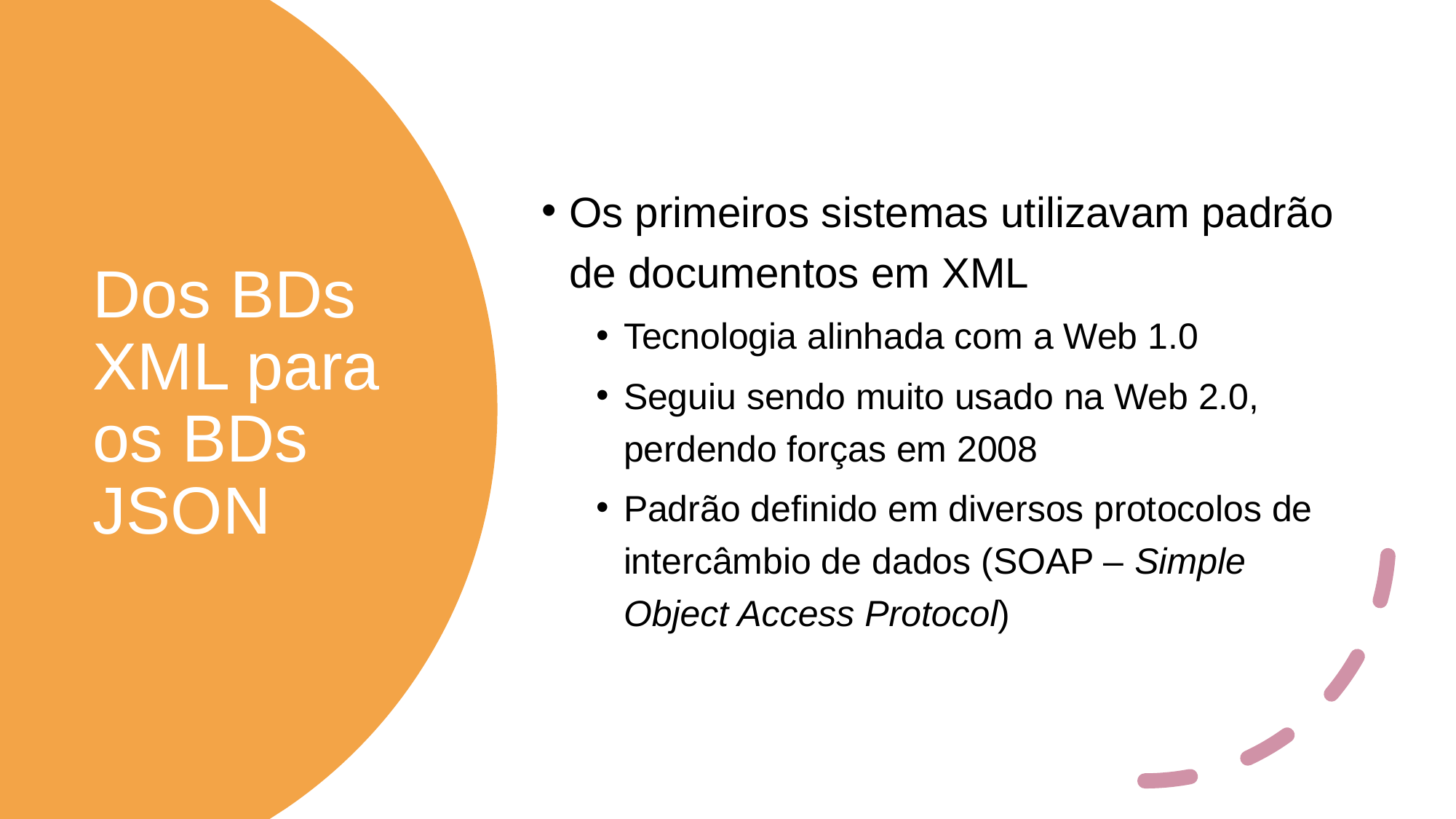

Os primeiros sistemas utilizavam padrão de documentos em XML
Tecnologia alinhada com a Web 1.0
Seguiu sendo muito usado na Web 2.0, perdendo forças em 2008
Padrão definido em diversos protocolos de intercâmbio de dados (SOAP – Simple Object Access Protocol)
# Dos BDs XML para os BDs JSON